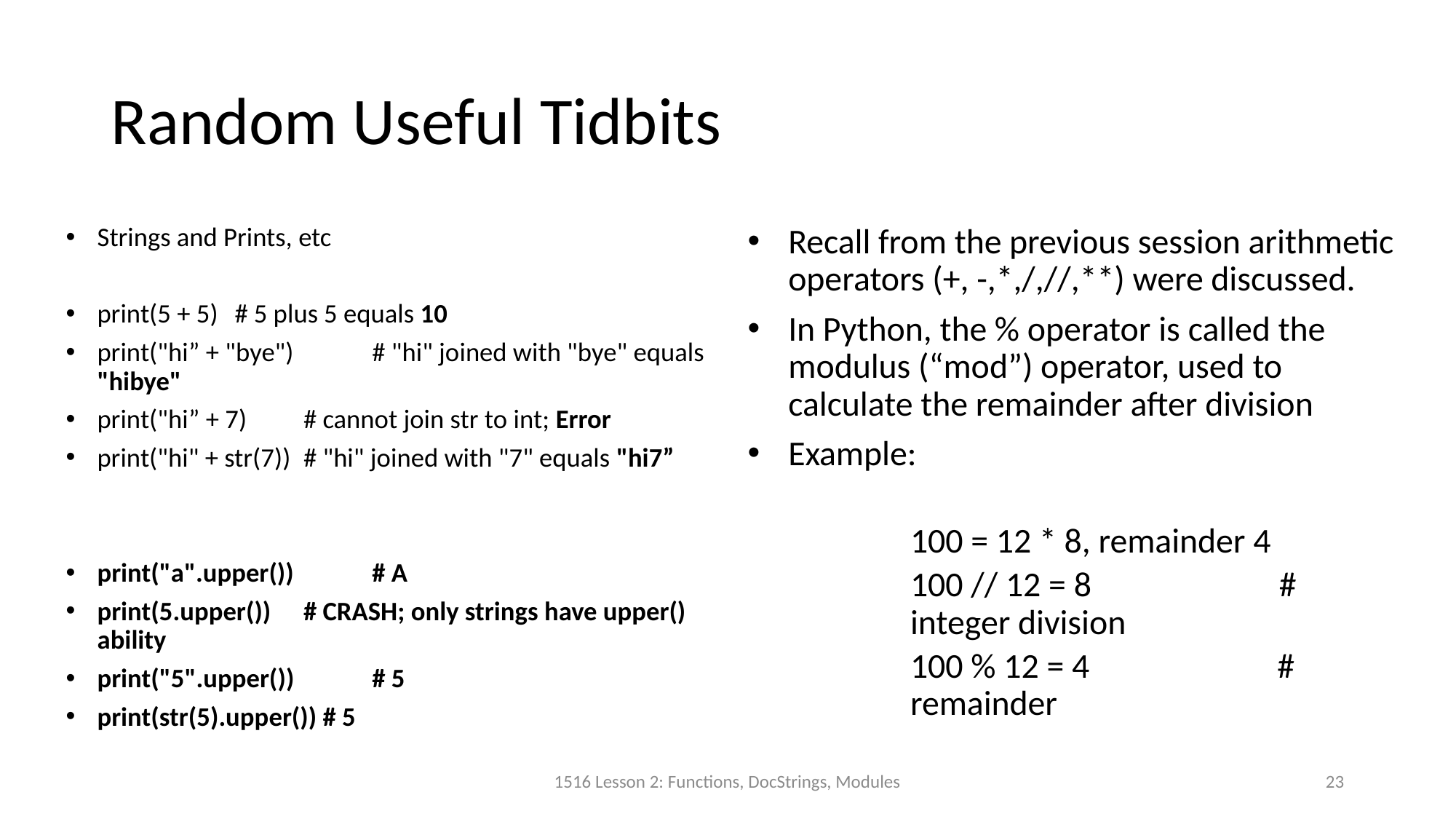

# Random Useful Tidbits
Strings and Prints, etc

print(5 + 5)  	# 5 plus 5 equals 10
print("hi” + "bye")  	# "hi" joined with "bye" equals "hibye"
print("hi” + 7)  	# cannot join str to int; Error
print("hi" + str(7))  	# "hi" joined with "7" equals "hi7”

print("a".upper())  	# A
print(5.upper())  	# CRASH; only strings have upper() ability
print("5".upper())  	# 5
print(str(5).upper()) # 5

Recall from the previous session arithmetic operators (+, -,*,/,//,**) were discussed.
In Python, the % operator is called the modulus (“mod”) operator, used to calculate the remainder after division
Example:

	100 = 12 * 8, remainder 4
	100 // 12 = 8                        # integer division
	100 % 12 = 4                        # remainder

1516 Lesson 2: Functions, DocStrings, Modules
23